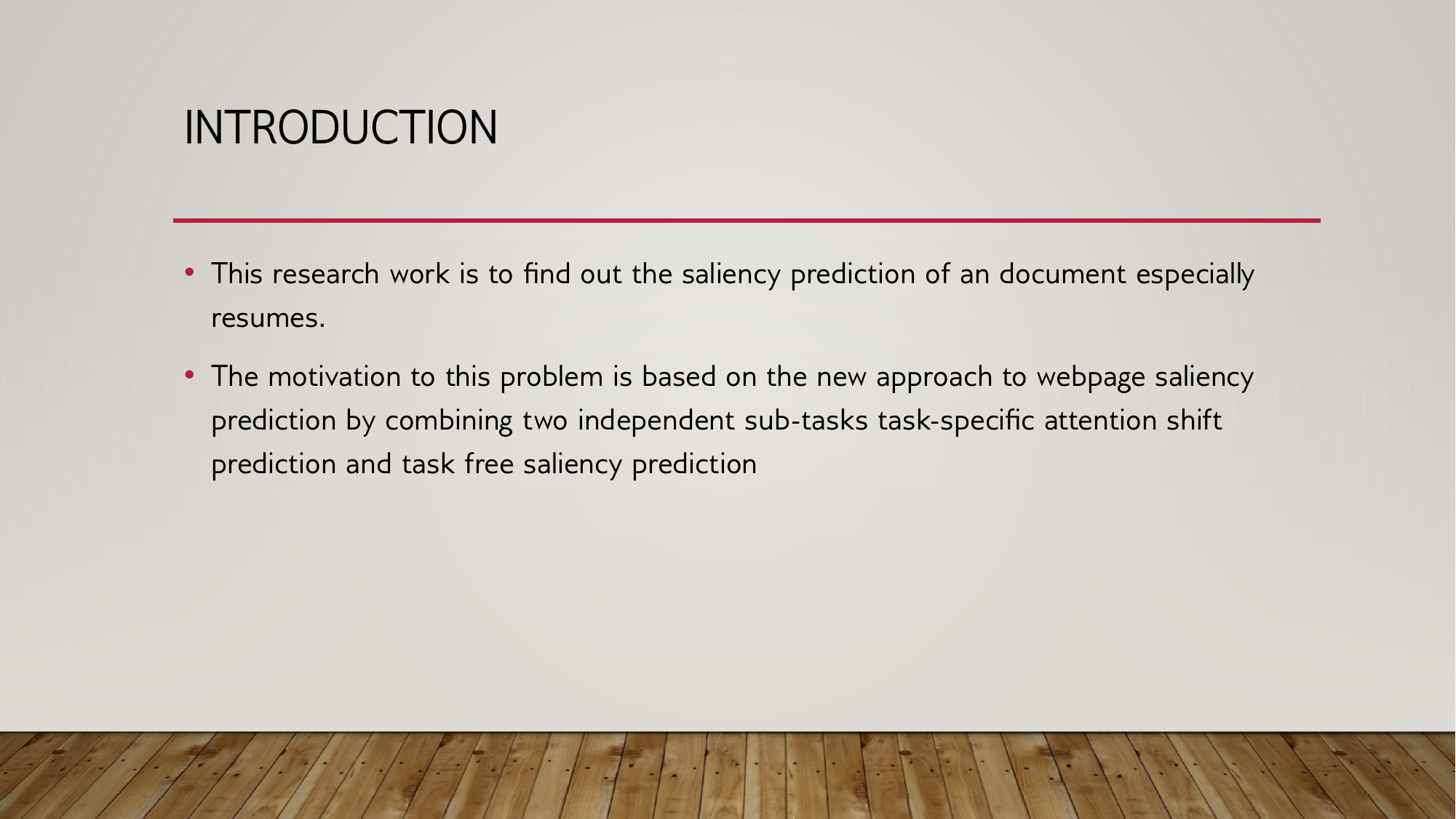

# INTRODUCTION
This research work is to find out the saliency prediction of an document especially resumes.
The motivation to this problem is based on the new approach to webpage saliency prediction by combining two independent sub-tasks task-specific attention shift prediction and task free saliency prediction